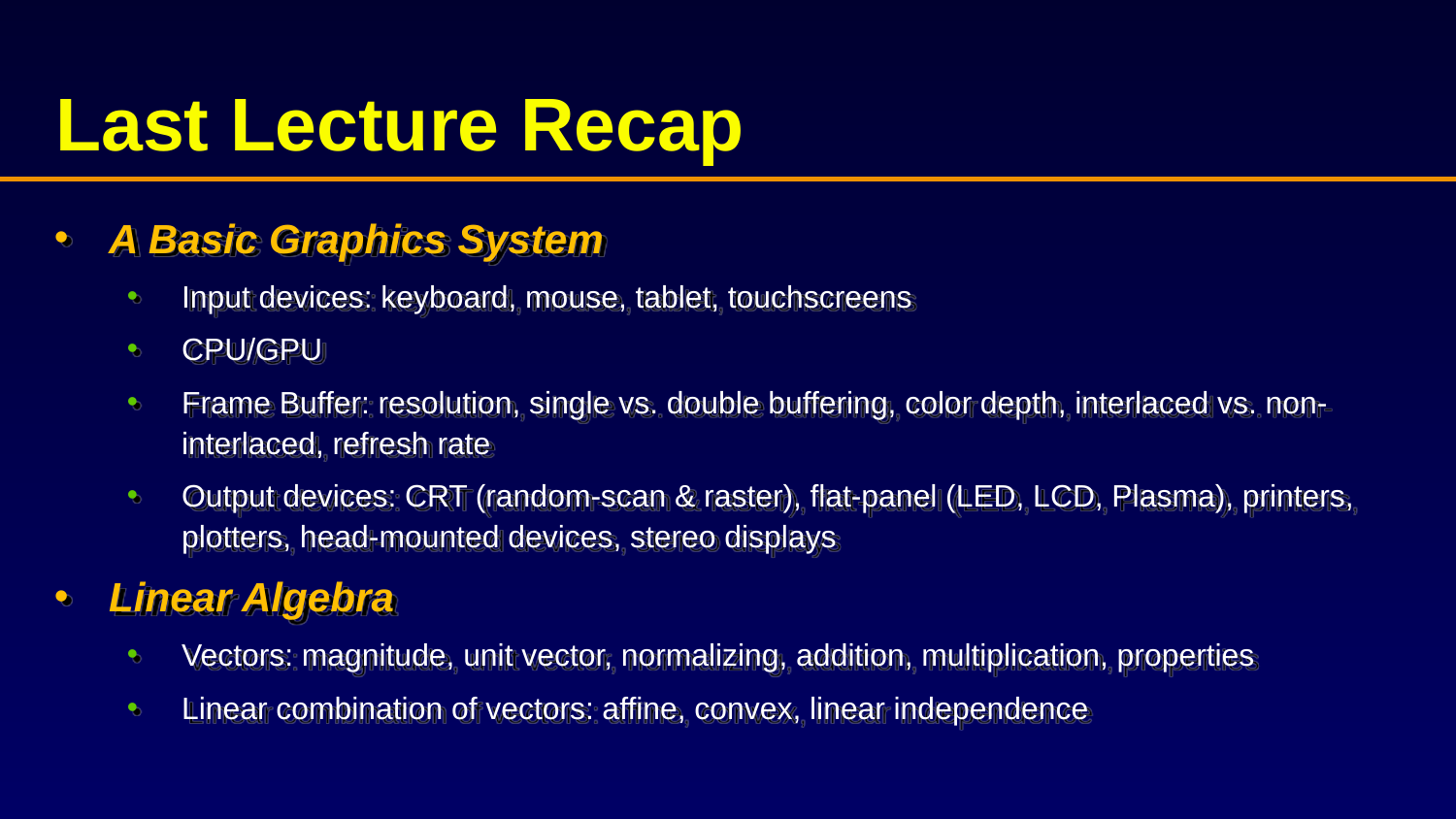

# Last Lecture Recap
A Basic Graphics System
Input devices: keyboard, mouse, tablet, touchscreens
CPU/GPU
Frame Buffer: resolution, single vs. double buffering, color depth, interlaced vs. non-interlaced, refresh rate
Output devices: CRT (random-scan & raster), flat-panel (LED, LCD, Plasma), printers, plotters, head-mounted devices, stereo displays
Linear Algebra
Vectors: magnitude, unit vector, normalizing, addition, multiplication, properties
Linear combination of vectors: affine, convex, linear independence